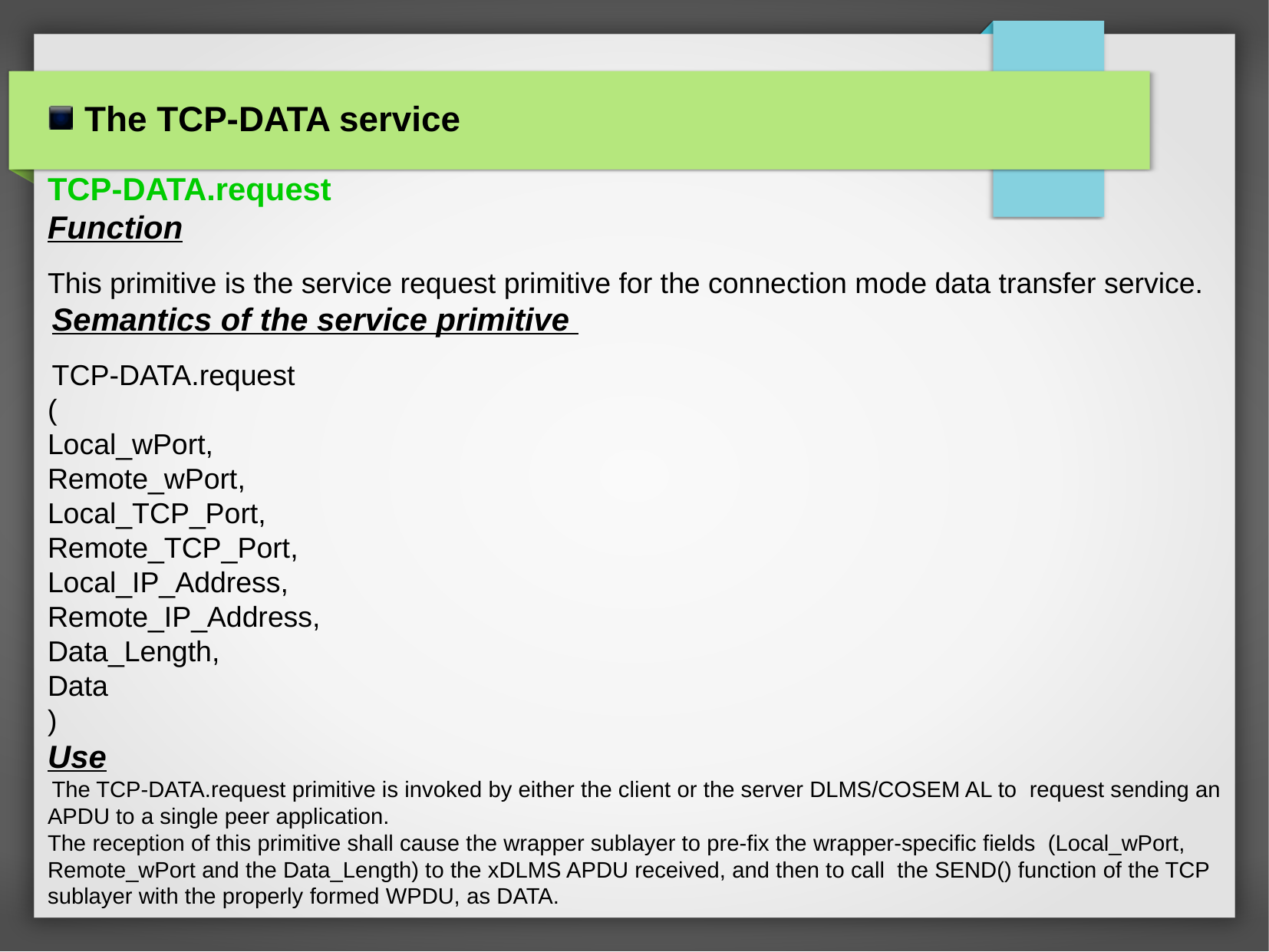

The TCP-DATA service
TCP-DATA.request
Function

This primitive is the service request primitive for the connection mode data transfer service.
 Semantics of the service primitive

 TCP-DATA.request
(
Local_wPort,
Remote_wPort,
Local_TCP_Port,
Remote_TCP_Port,
Local_IP_Address,
Remote_IP_Address,
Data_Length,
Data
)
Use
 The TCP-DATA.request primitive is invoked by either the client or the server DLMS/COSEM AL to  request sending an APDU to a single peer application.
The reception of this primitive shall cause the wrapper sublayer to pre-fix the wrapper-specific fields  (Local_wPort, Remote_wPort and the Data_Length) to the xDLMS APDU received, and then to call  the SEND() function of the TCP sublayer with the properly formed WPDU, as DATA.